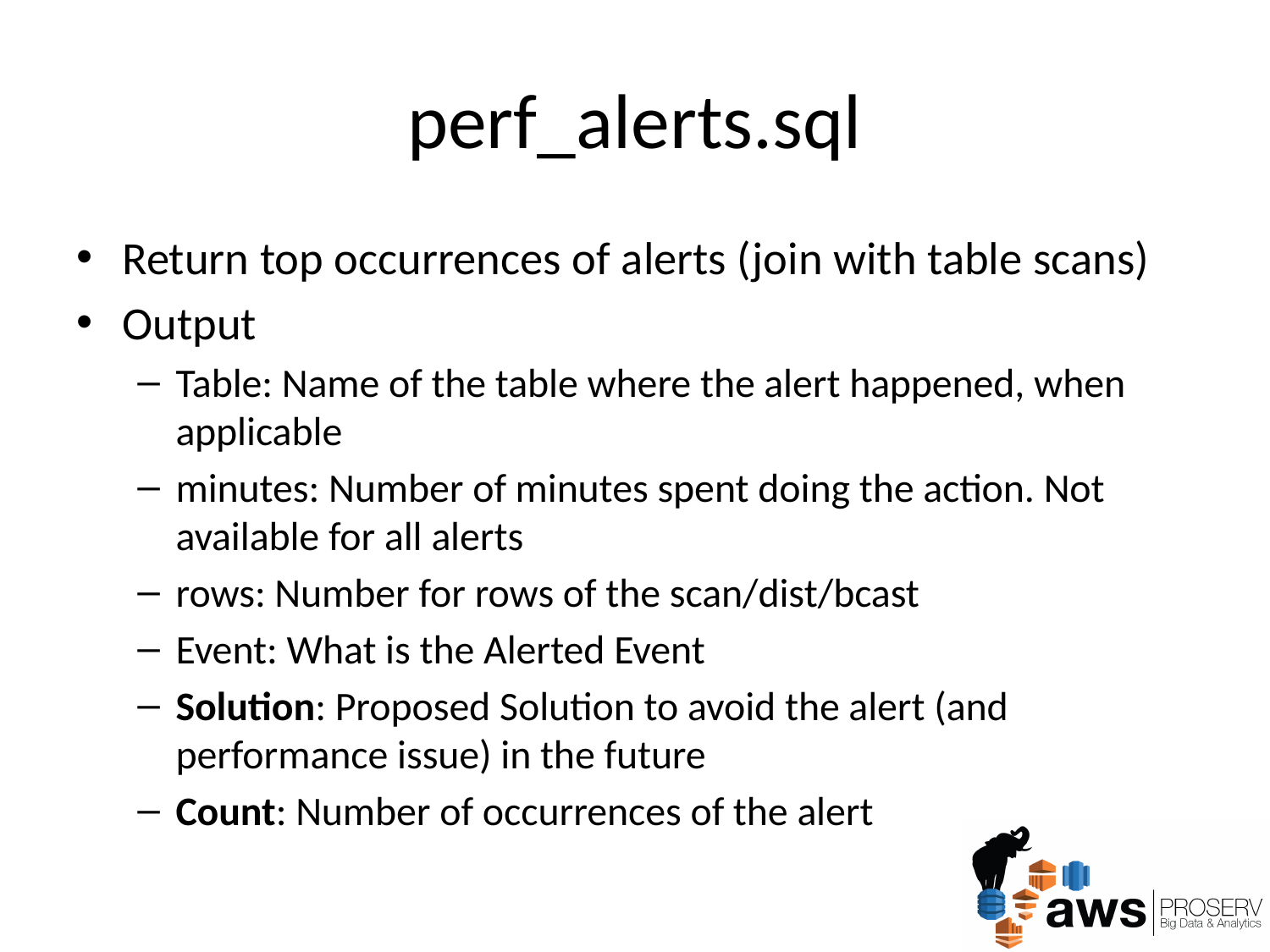

# perf_alerts.sql
Return top occurrences of alerts (join with table scans)
Output
Table: Name of the table where the alert happened, when applicable
minutes: Number of minutes spent doing the action. Not available for all alerts
rows: Number for rows of the scan/dist/bcast
Event: What is the Alerted Event
Solution: Proposed Solution to avoid the alert (and performance issue) in the future
Count: Number of occurrences of the alert